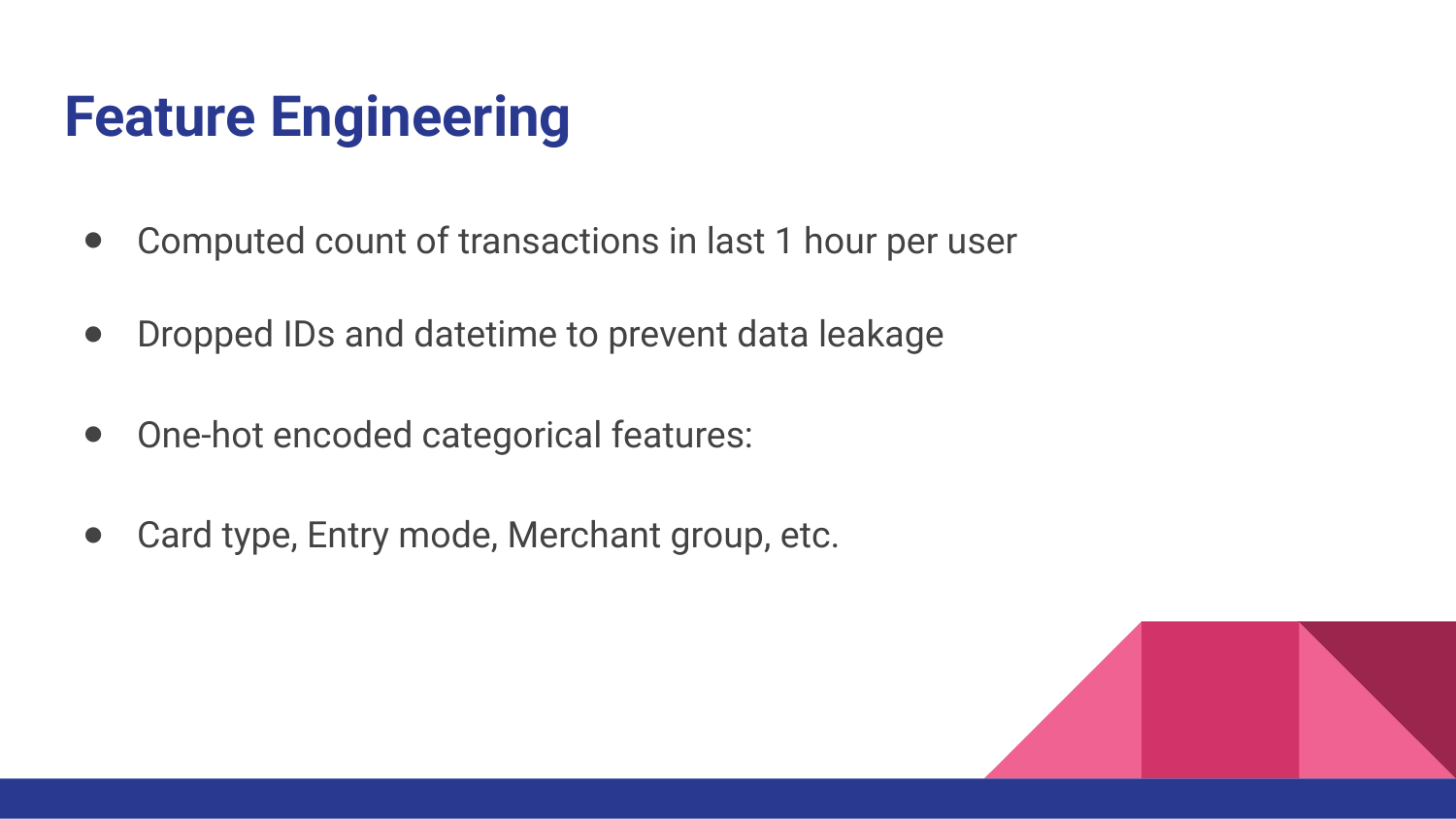

# Feature Engineering
Computed count of transactions in last 1 hour per user
Dropped IDs and datetime to prevent data leakage
One-hot encoded categorical features:
Card type, Entry mode, Merchant group, etc.